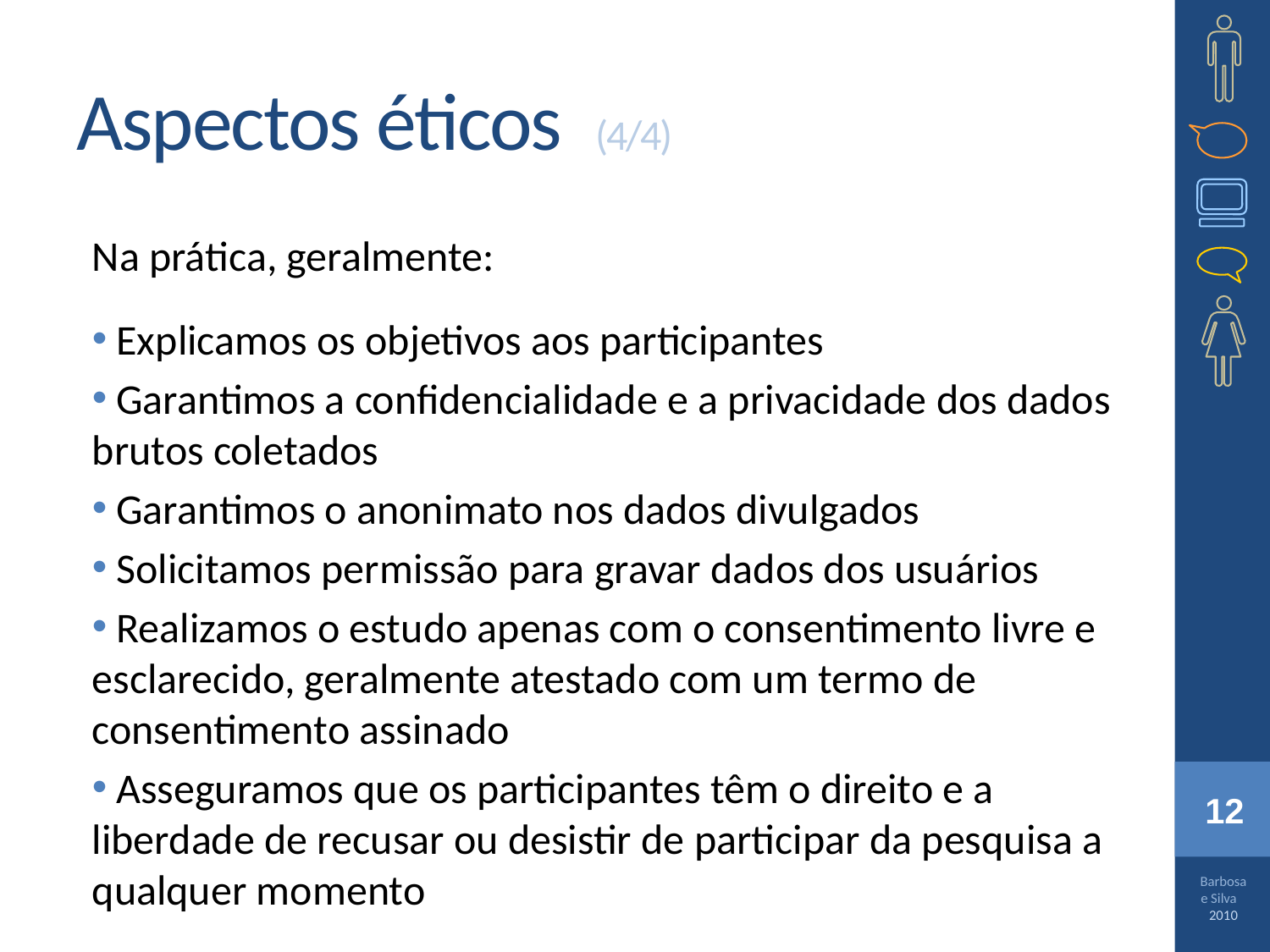

# Aspectos éticos  (4/4)
Na prática, geralmente:

 Explicamos os objetivos aos participantes
 Garantimos a confidencialidade e a privacidade dos dados brutos coletados
 Garantimos o anonimato nos dados divulgados
 Solicitamos permissão para gravar dados dos usuários
 Realizamos o estudo apenas com o consentimento livre e esclarecido, geralmente atestado com um termo de consentimento assinado
 Asseguramos que os participantes têm o direito e a liberdade de recusar ou desistir de participar da pesquisa a qualquer momento